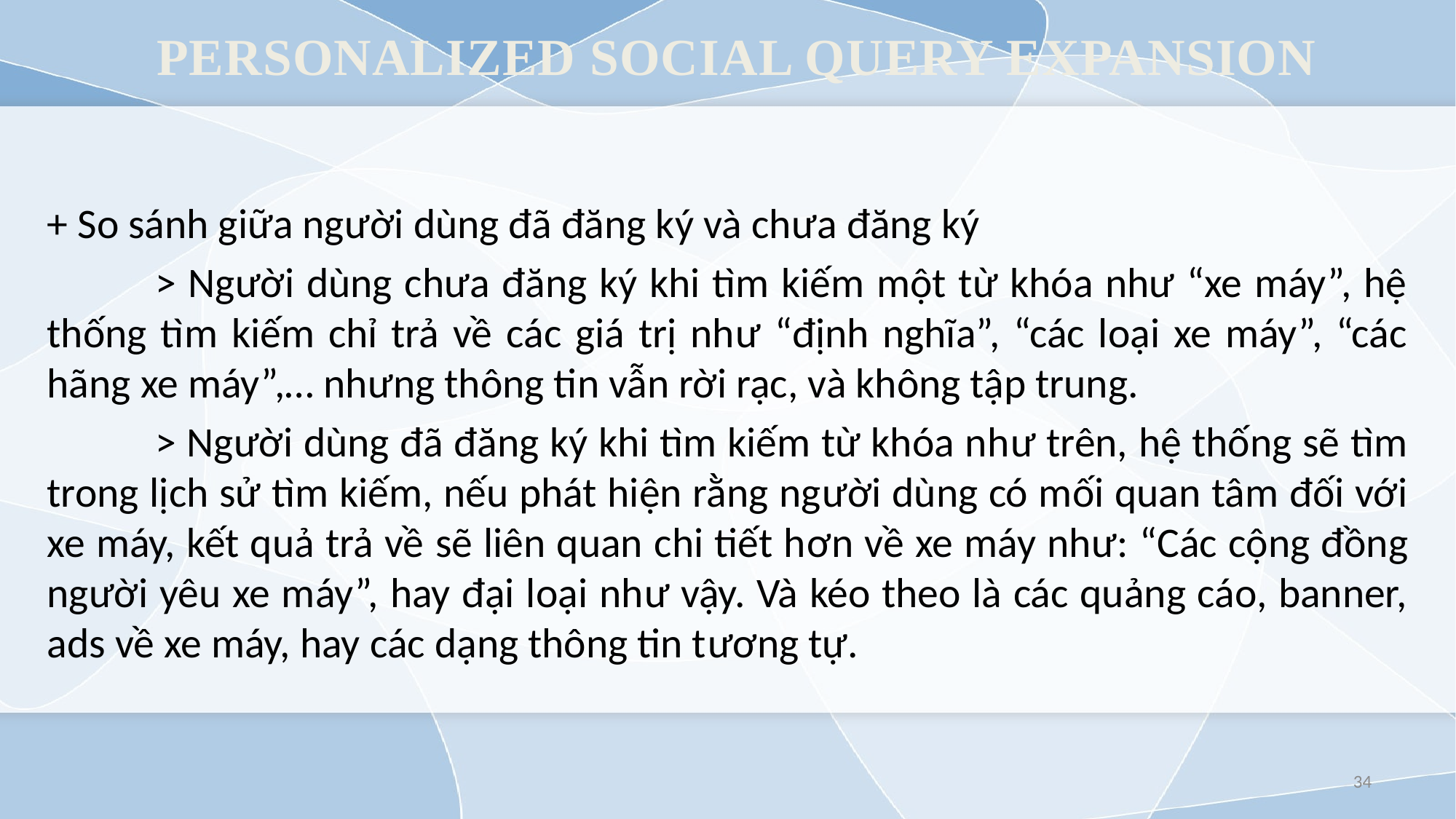

# PERSONALIZED SOCIAL QUERY EXPANSION
+ So sánh giữa người dùng đã đăng ký và chưa đăng ký
	> Người dùng chưa đăng ký khi tìm kiếm một từ khóa như “xe máy”, hệ thống tìm kiếm chỉ trả về các giá trị như “định nghĩa”, “các loại xe máy”, “các hãng xe máy”,… nhưng thông tin vẫn rời rạc, và không tập trung.
	> Người dùng đã đăng ký khi tìm kiếm từ khóa như trên, hệ thống sẽ tìm trong lịch sử tìm kiếm, nếu phát hiện rằng người dùng có mối quan tâm đối với xe máy, kết quả trả về sẽ liên quan chi tiết hơn về xe máy như: “Các cộng đồng người yêu xe máy”, hay đại loại như vậy. Và kéo theo là các quảng cáo, banner, ads về xe máy, hay các dạng thông tin tương tự.

34